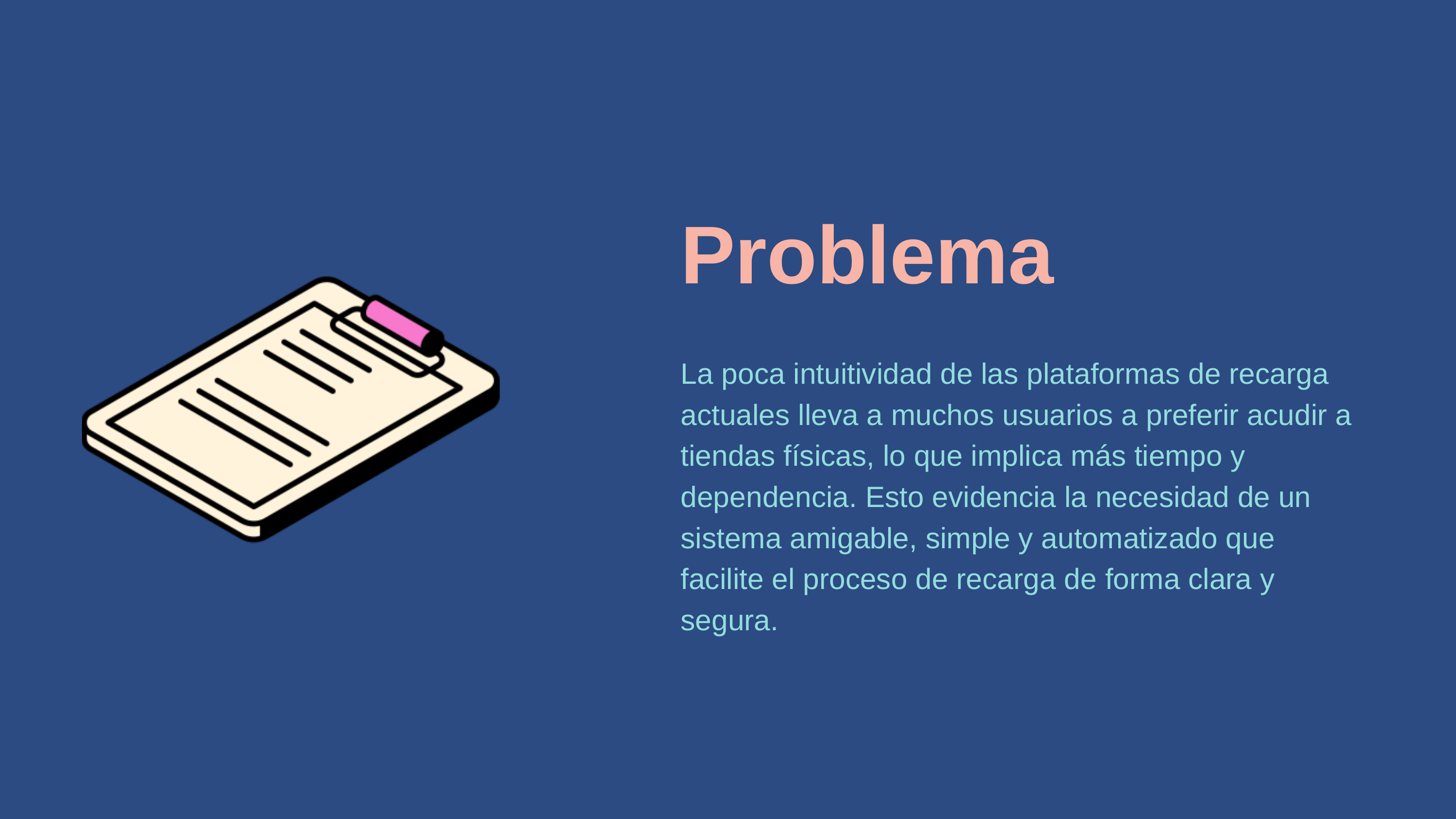

| Problema |
| --- |
| La poca intuitividad de las plataformas de recarga actuales lleva a muchos usuarios a preferir acudir a tiendas físicas, lo que implica más tiempo y dependencia. Esto evidencia la necesidad de un sistema amigable, simple y automatizado que facilite el proceso de recarga de forma clara y segura. |